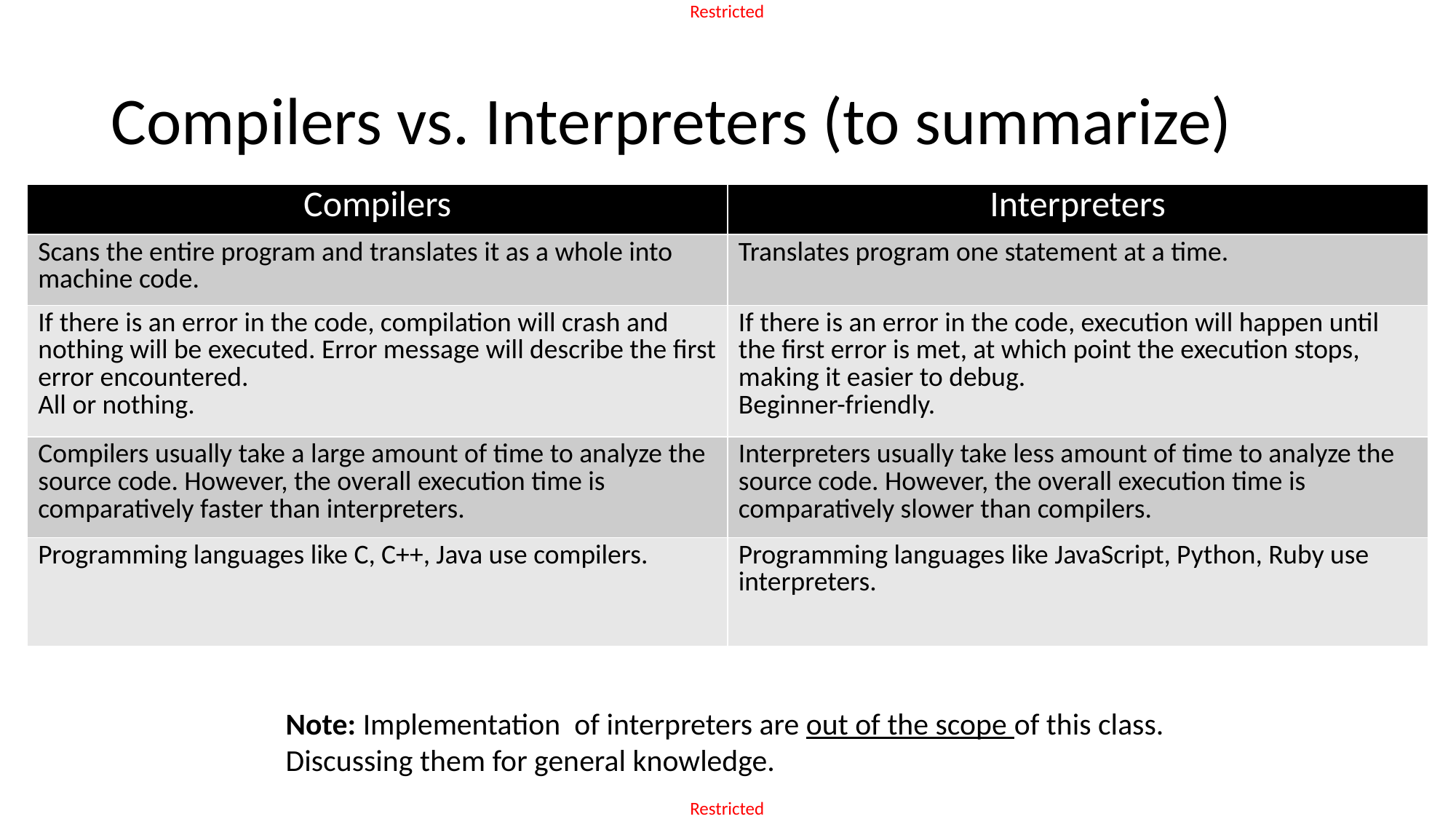

# Compilers vs. Interpreters (to summarize)
| Compilers | Interpreters |
| --- | --- |
| Scans the entire program and translates it as a whole into machine code. | Translates program one statement at a time. |
| If there is an error in the code, compilation will crash and nothing will be executed. Error message will describe the first error encountered. All or nothing. | If there is an error in the code, execution will happen until the first error is met, at which point the execution stops, making it easier to debug. Beginner-friendly. |
| Compilers usually take a large amount of time to analyze the source code. However, the overall execution time is comparatively faster than interpreters. | Interpreters usually take less amount of time to analyze the source code. However, the overall execution time is comparatively slower than compilers. |
| Programming languages like C, C++, Java use compilers. | Programming languages like JavaScript, Python, Ruby use interpreters. |
Note: Implementation  of interpreters are out of the scope of this class.
Discussing them for general knowledge.